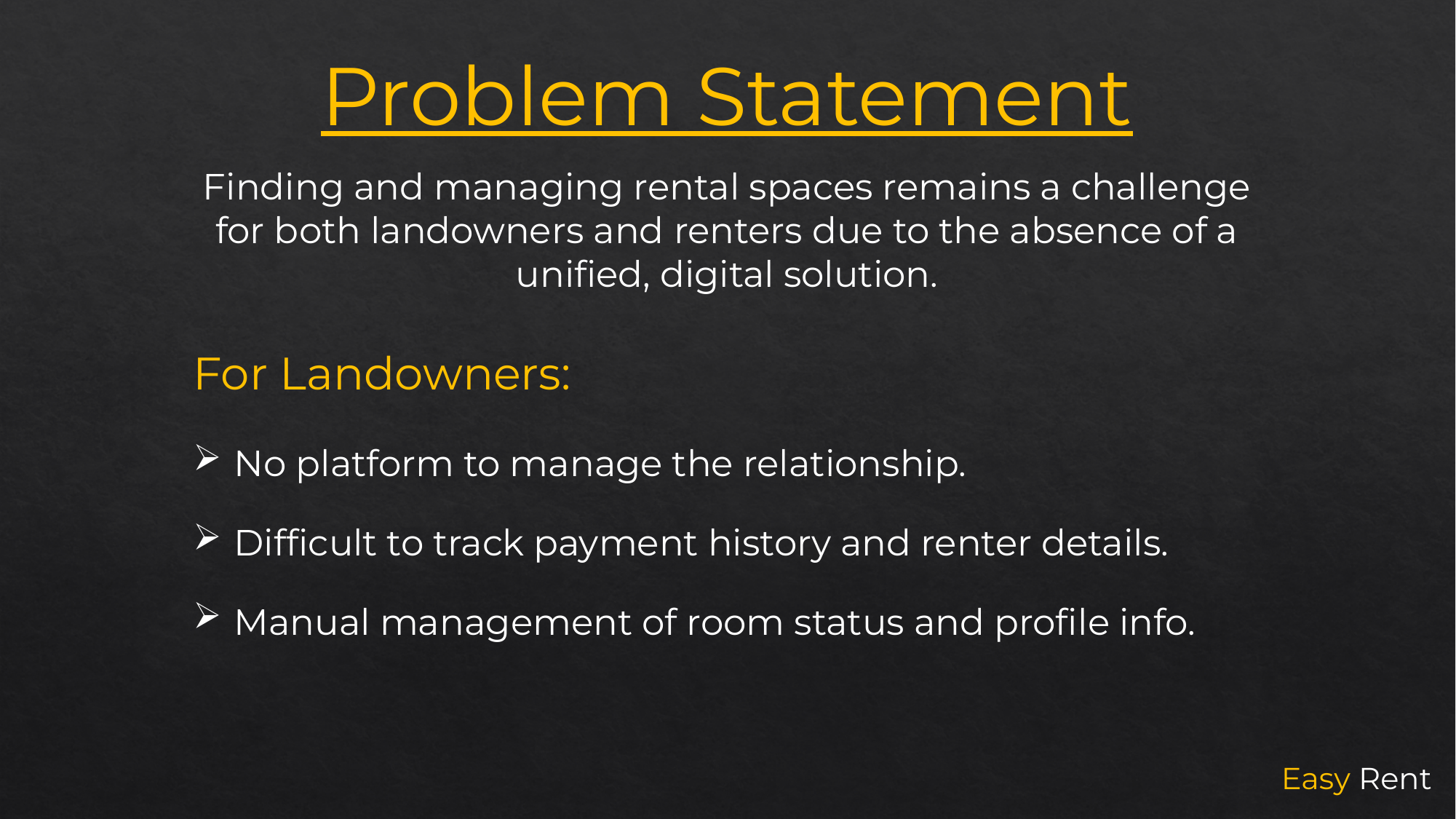

Problem Statement
Finding and managing rental spaces remains a challenge for both landowners and renters due to the absence of a unified, digital solution.
For Landowners:
No platform to manage the relationship.
Difficult to track payment history and renter details.
Manual management of room status and profile info.
Easy Rent